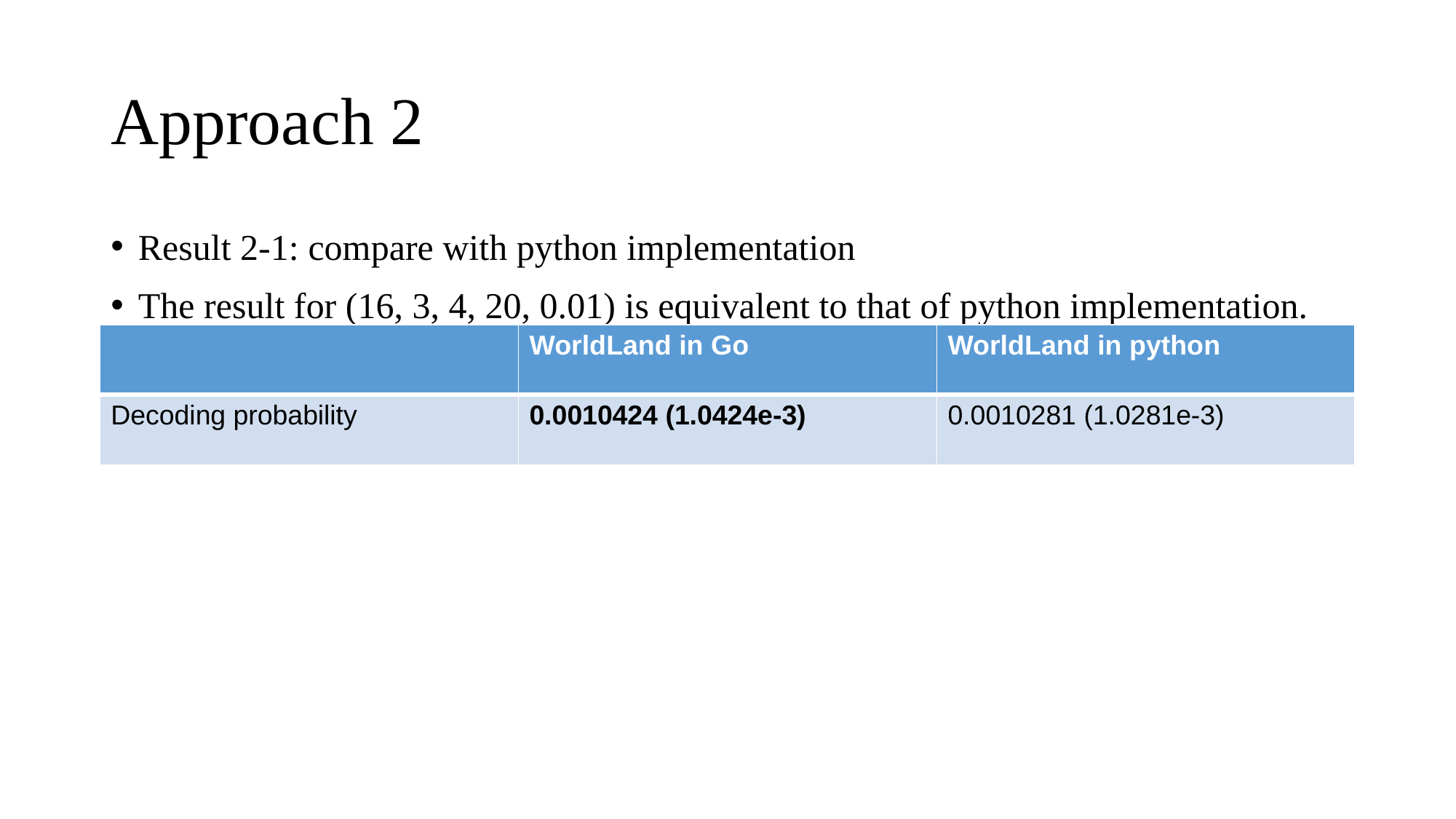

# Approach 2
Result 2-1: compare with python implementation
The result for (16, 3, 4, 20, 0.01) is equivalent to that of python implementation.
|  | WorldLand in Go | WorldLand in python |
| --- | --- | --- |
| Decoding probability | 0.0010424 (1.0424e-3) | 0.0010281 (1.0281e-3) |